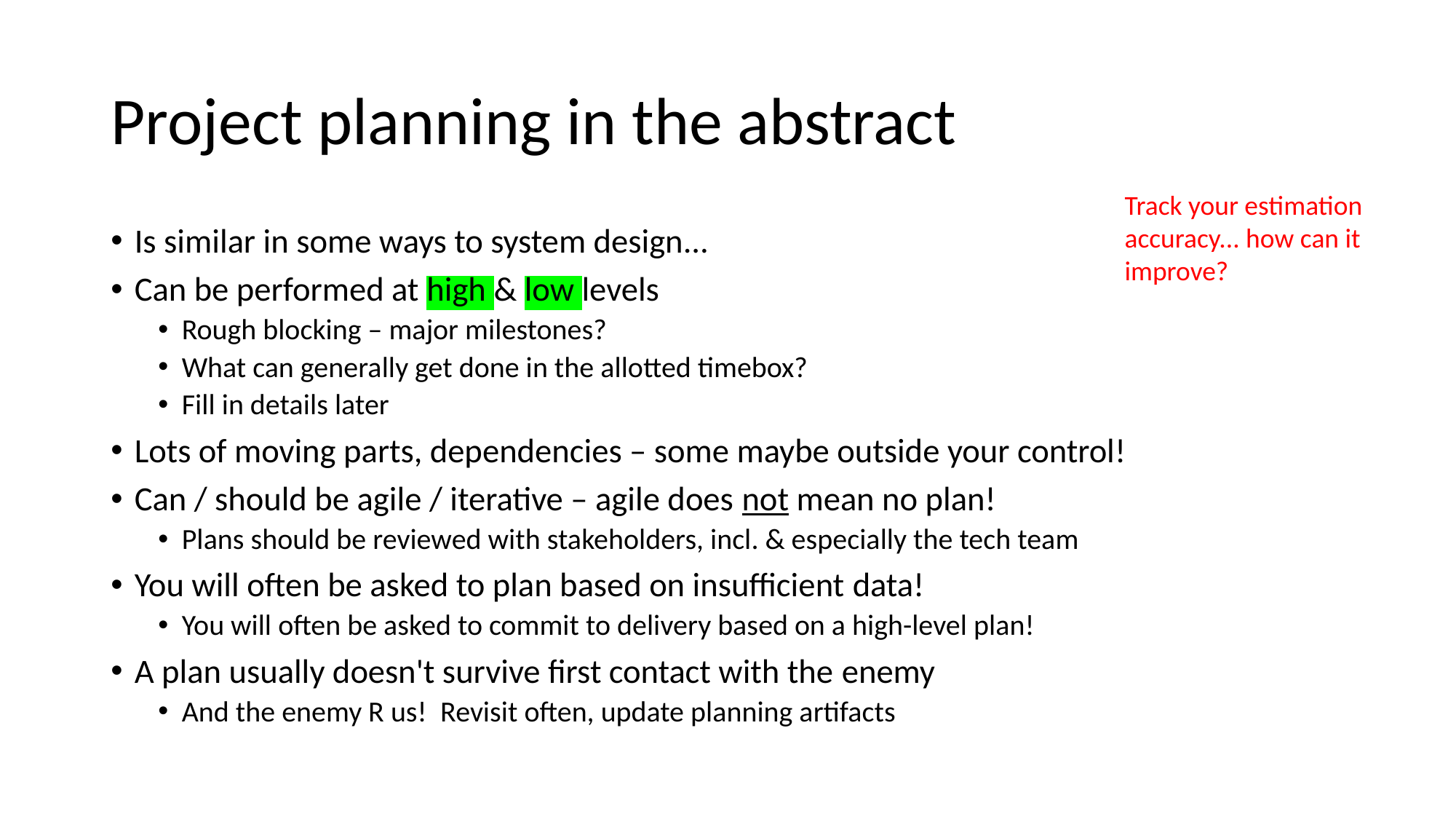

# Project planning in the abstract
Track your estimation accuracy... how can it improve?
Is similar in some ways to system design...
Can be performed at high & low levels
Rough blocking – major milestones?
What can generally get done in the allotted timebox?
Fill in details later
Lots of moving parts, dependencies – some maybe outside your control!
Can / should be agile / iterative – agile does not mean no plan!
Plans should be reviewed with stakeholders, incl. & especially the tech team
You will often be asked to plan based on insufficient data!
You will often be asked to commit to delivery based on a high-level plan!
A plan usually doesn't survive first contact with the enemy
And the enemy R us!  Revisit often, update planning artifacts